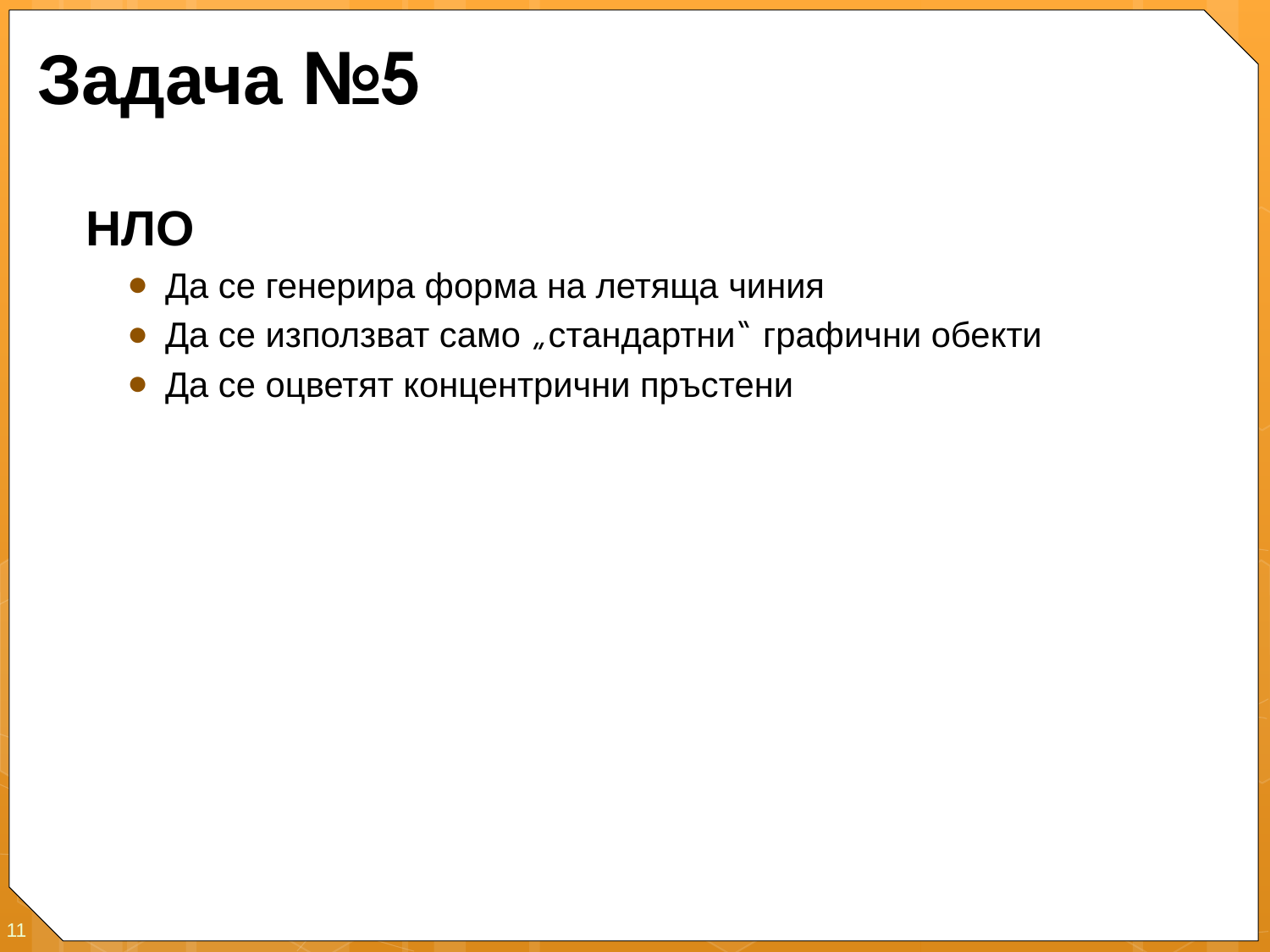

# Задача №5
НЛО
Да се генерира форма на летяща чиния
Да се използват само „стандартни“ графични обекти
Да се оцветят концентрични пръстени